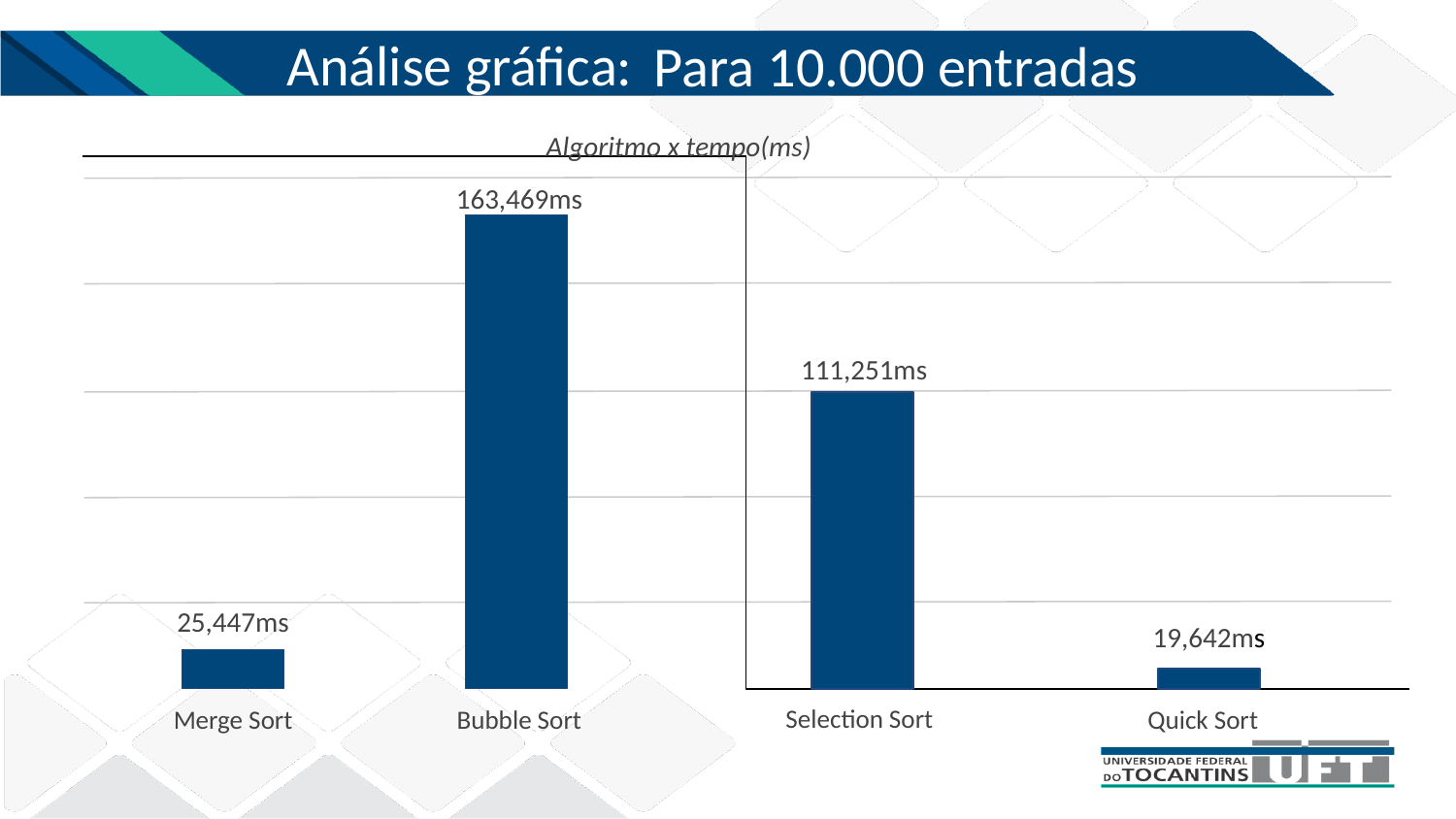

Para 10.000 entradas
Análise gráfica:

Algoritmo x tempo(ms)
163,469ms

111,251ms

25,447ms
19,642ms

  Quick Sort
 Selection Sort
Merge Sort
Bubble Sort